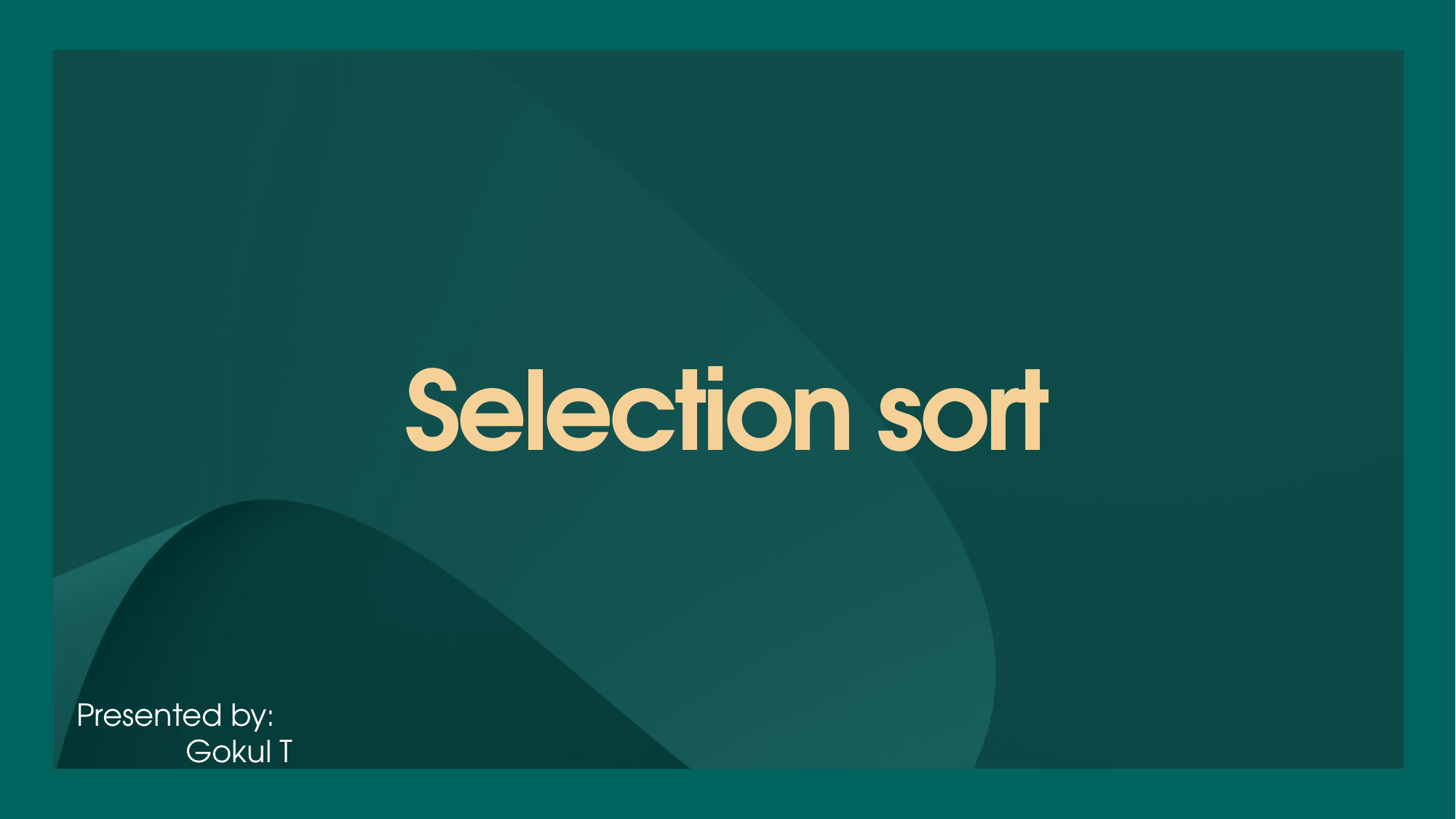

# Selection sort
Presented by:
	Gokul T